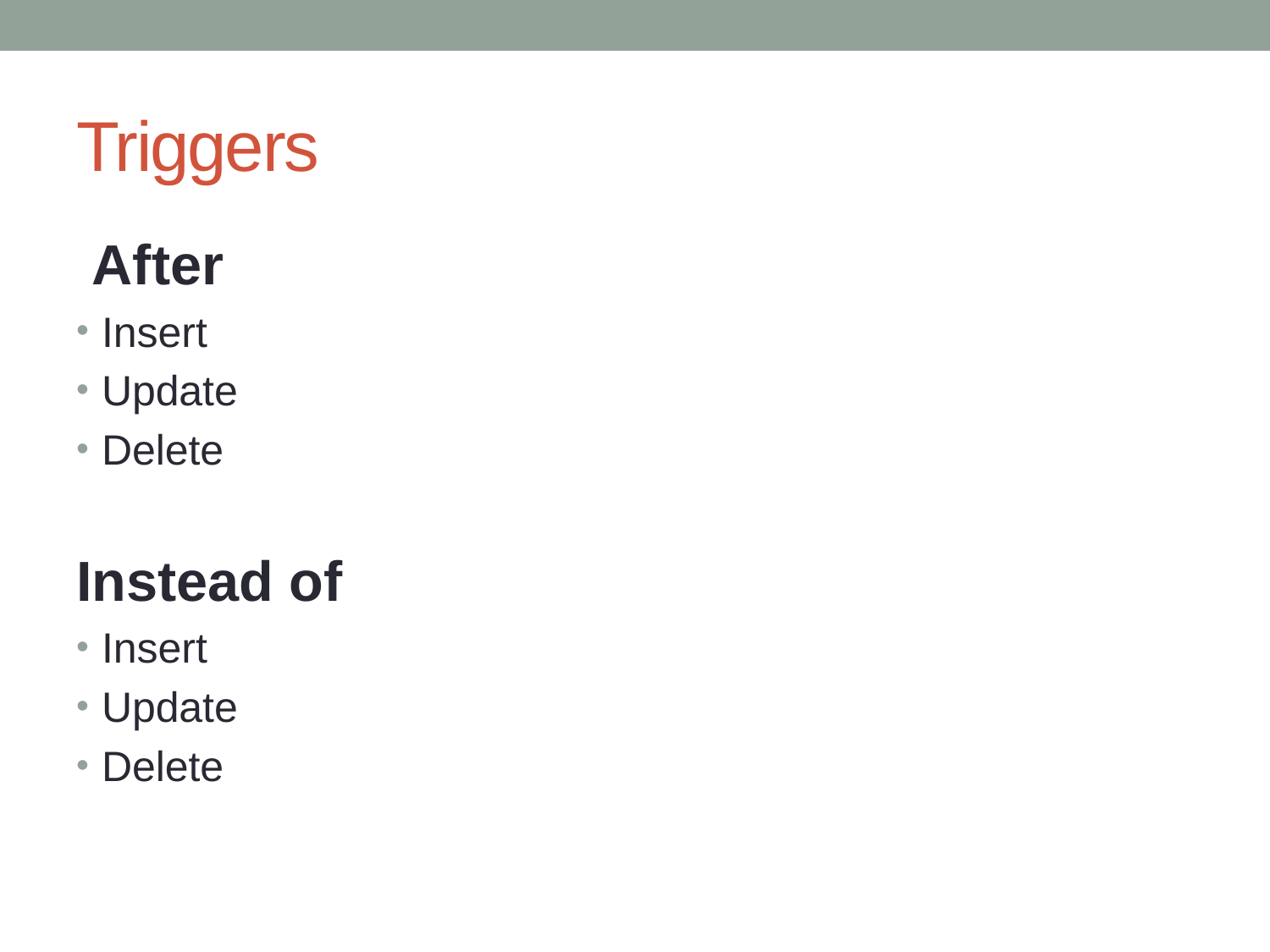

# Triggers
After
Insert
Update
Delete

Instead of
Insert
Update
Delete